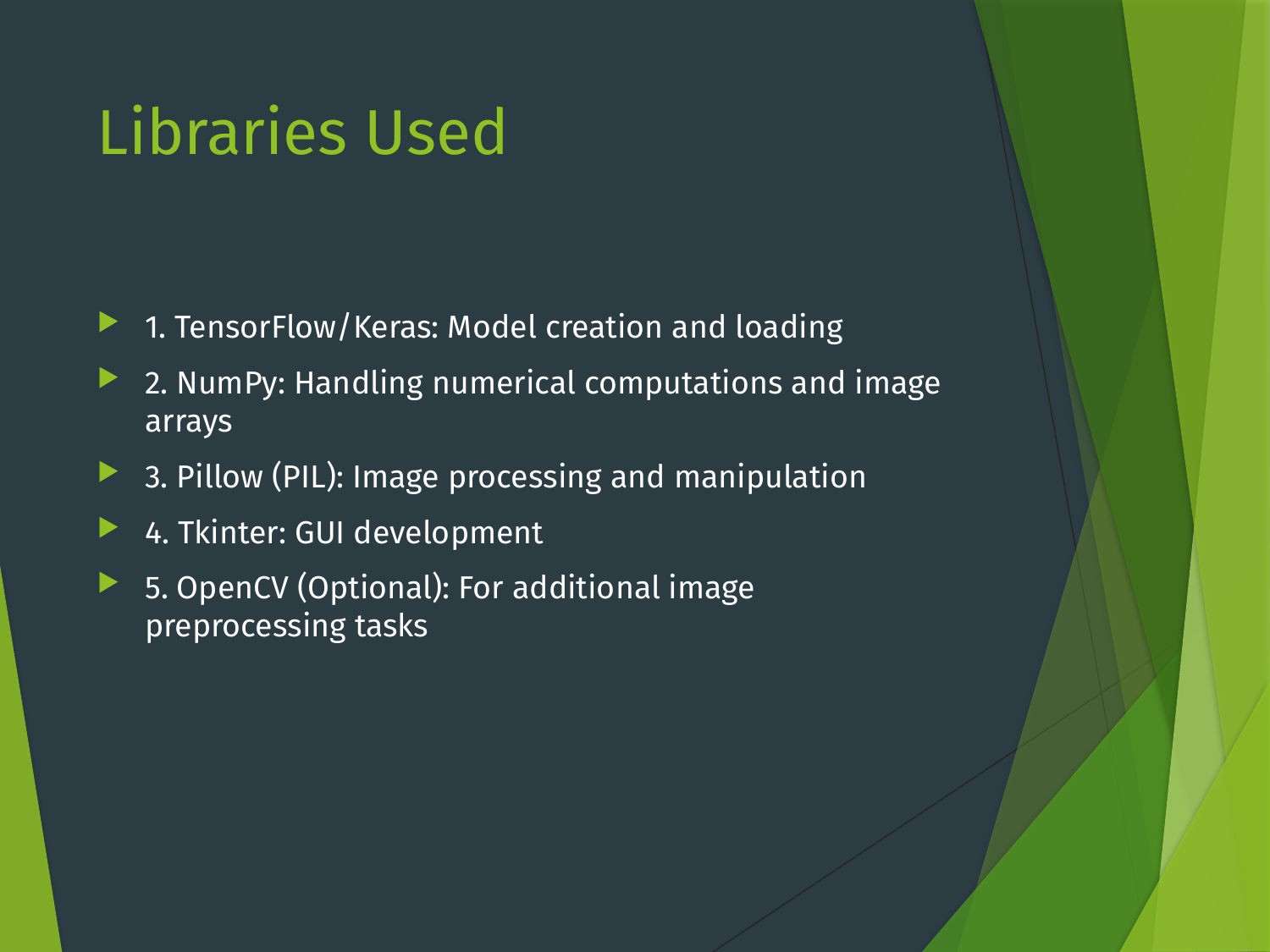

# Libraries Used
1. TensorFlow/Keras: Model creation and loading
2. NumPy: Handling numerical computations and image arrays
3. Pillow (PIL): Image processing and manipulation
4. Tkinter: GUI development
5. OpenCV (Optional): For additional image preprocessing tasks